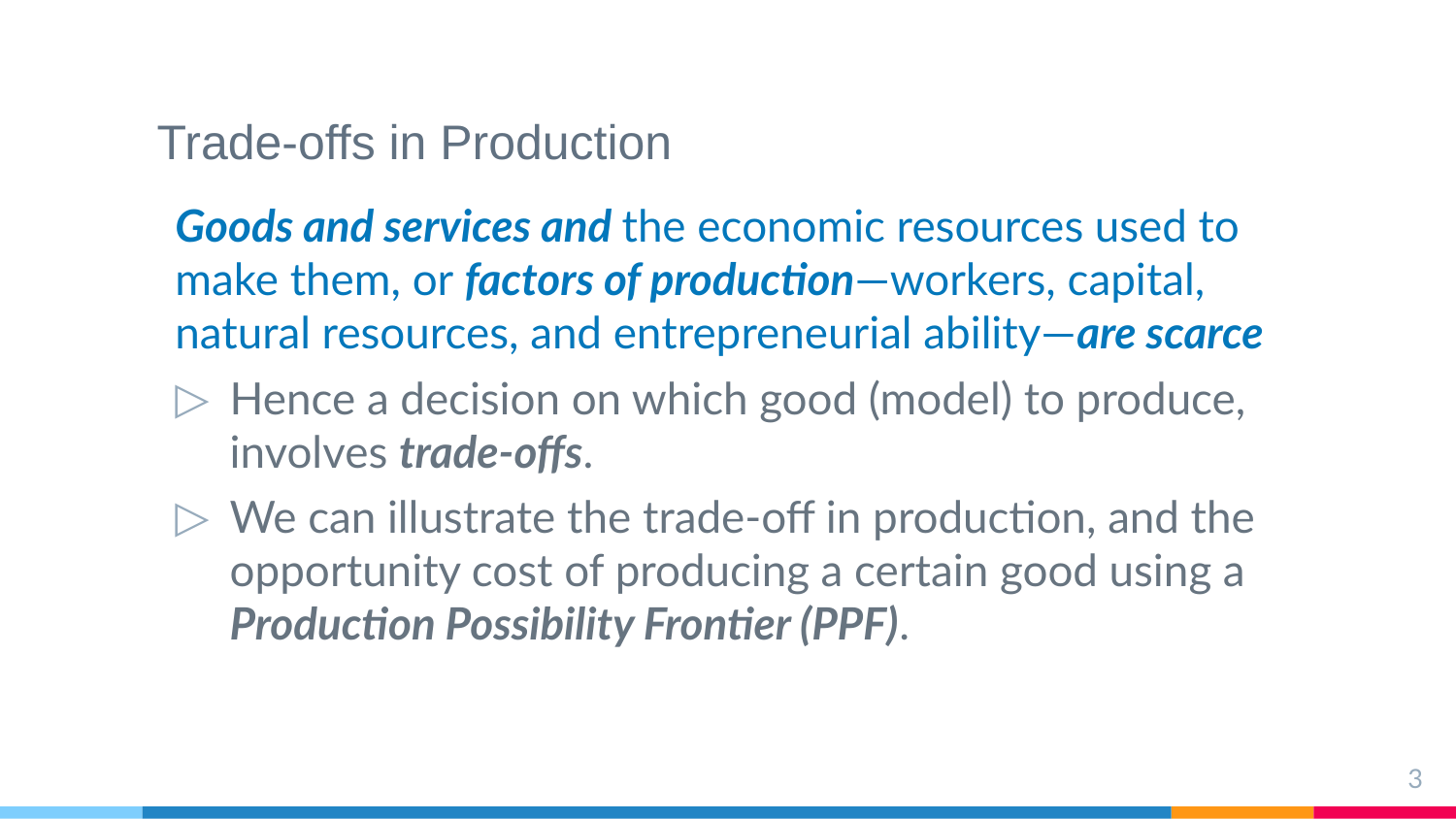

# Trade-offs in Production
Goods and services and the economic resources used to make them, or factors of production—workers, capital, natural resources, and entrepreneurial ability—are scarce
Hence a decision on which good (model) to produce, involves trade-offs.
We can illustrate the trade-off in production, and the opportunity cost of producing a certain good using a Production Possibility Frontier (PPF).
3